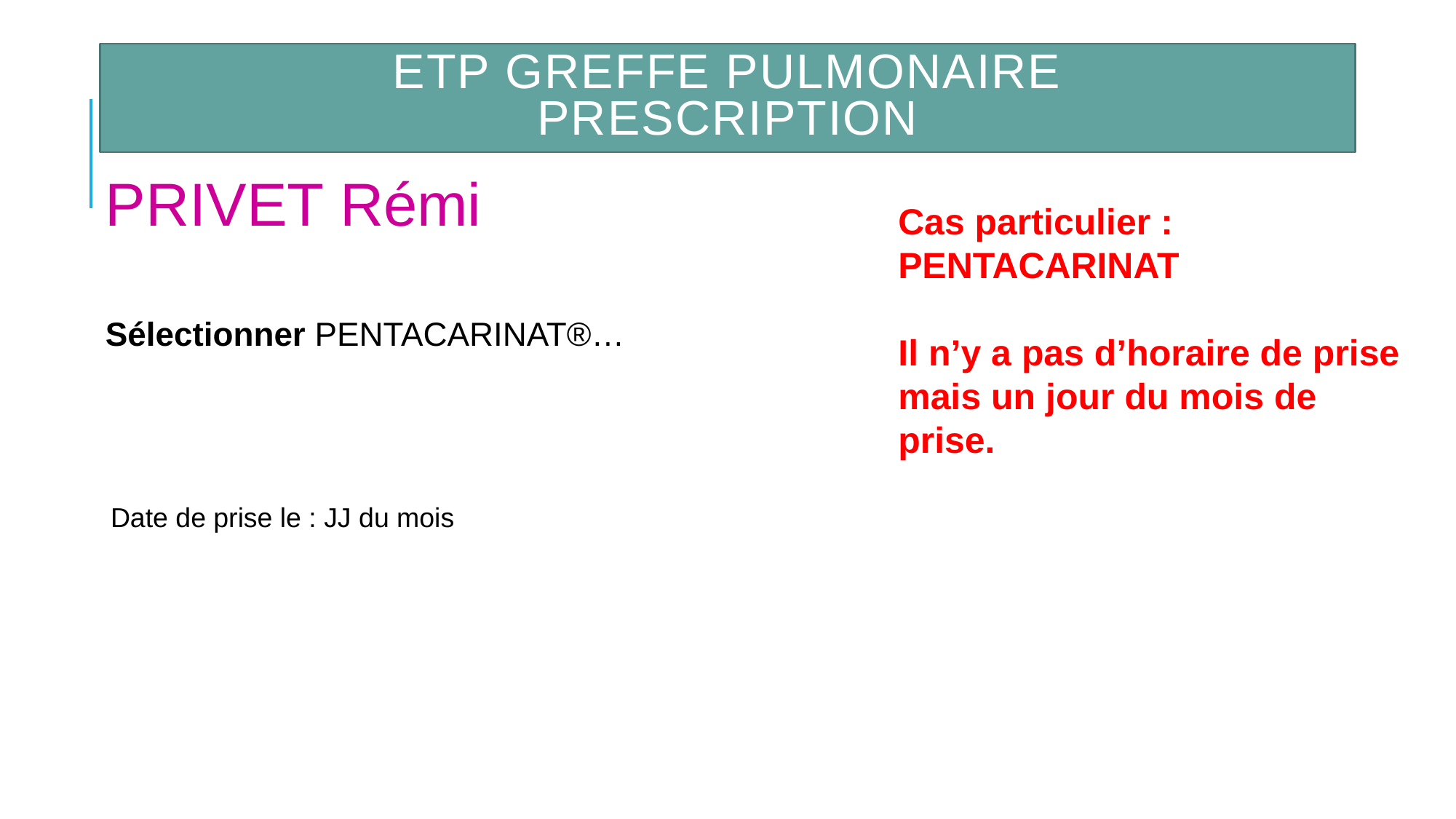

# ETP Greffe Pulmonaire Prescription
PRIVET Rémi

Sélectionner PENTACARINAT®…

Cas particulier : PENTACARINAT

Il n’y a pas d’horaire de prise mais un jour du mois de prise.

Date de prise le : JJ du mois